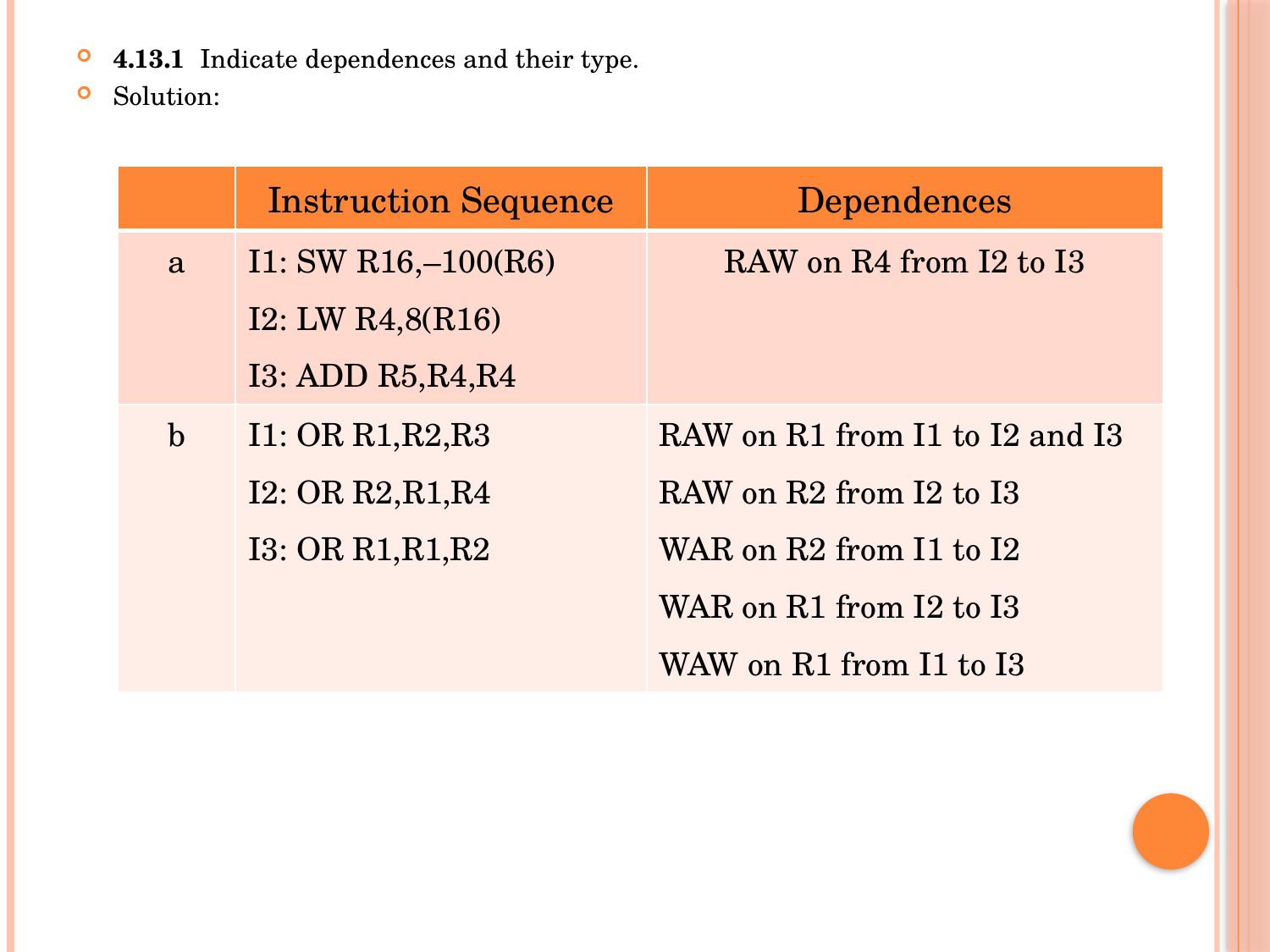

4.13.1  Indicate dependences and their type.
Solution:

|  | Instruction Sequence | Dependences |
| --- | --- | --- |
| a | I1: SW R16,–100(R6) I2: LW R4,8(R16) I3: ADD R5,R4,R4 | RAW on R4 from I2 to I3 |
| b | I1: OR R1,R2,R3 I2: OR R2,R1,R4 I3: OR R1,R1,R2 | RAW on R1 from I1 to I2 and I3 RAW on R2 from I2 to I3 WAR on R2 from I1 to I2 WAR on R1 from I2 to I3 WAW on R1 from I1 to I3 |